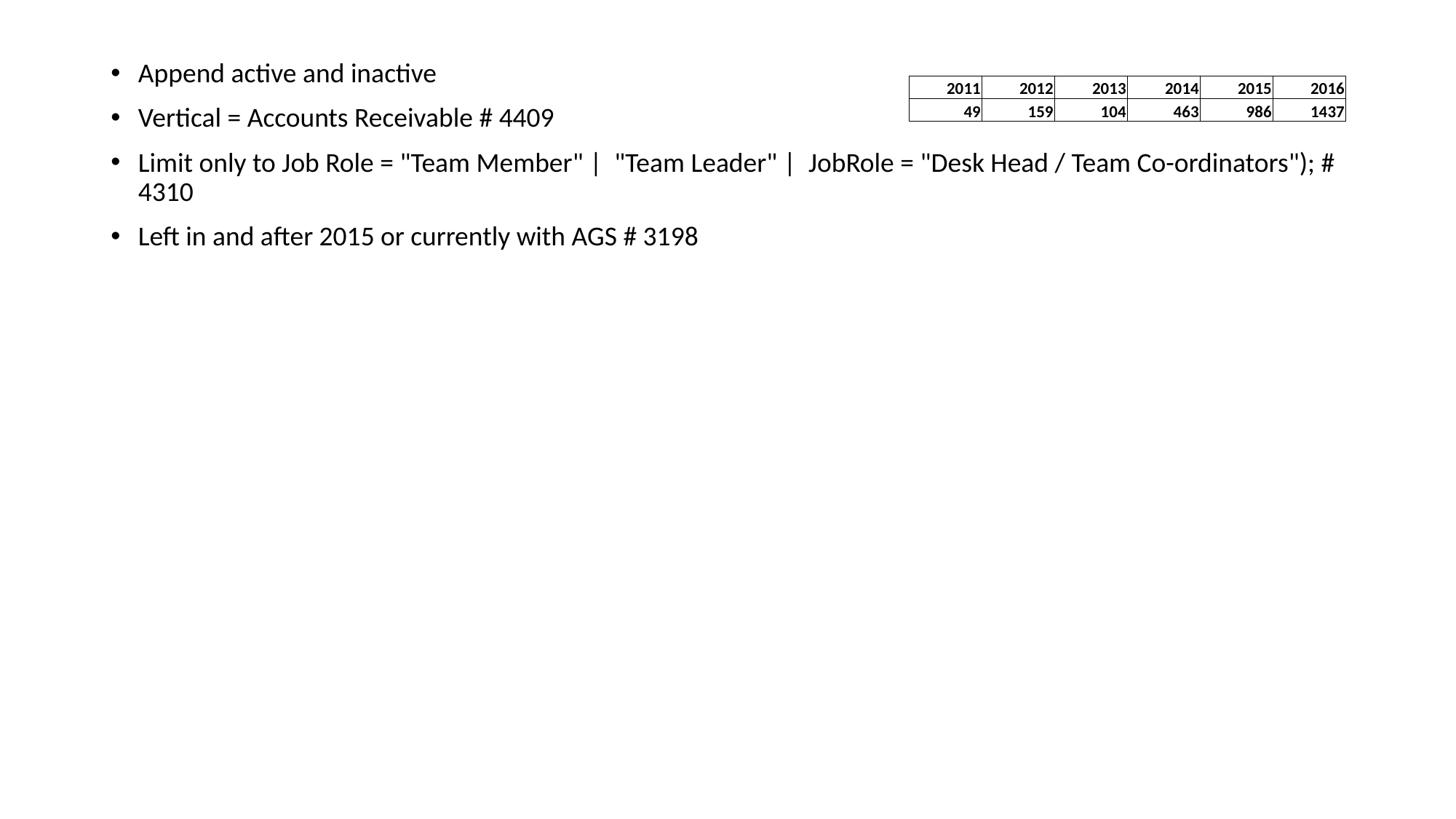

Append active and inactive
Vertical = Accounts Receivable # 4409
Limit only to Job Role = "Team Member" |  "Team Leader" |  JobRole = "Desk Head / Team Co-ordinators"); # 4310
Left in and after 2015 or currently with AGS # 3198

| 2011 | 2012 | 2013 | 2014 | 2015 | 2016 |
| --- | --- | --- | --- | --- | --- |
| 49 | 159 | 104 | 463 | 986 | 1437 |